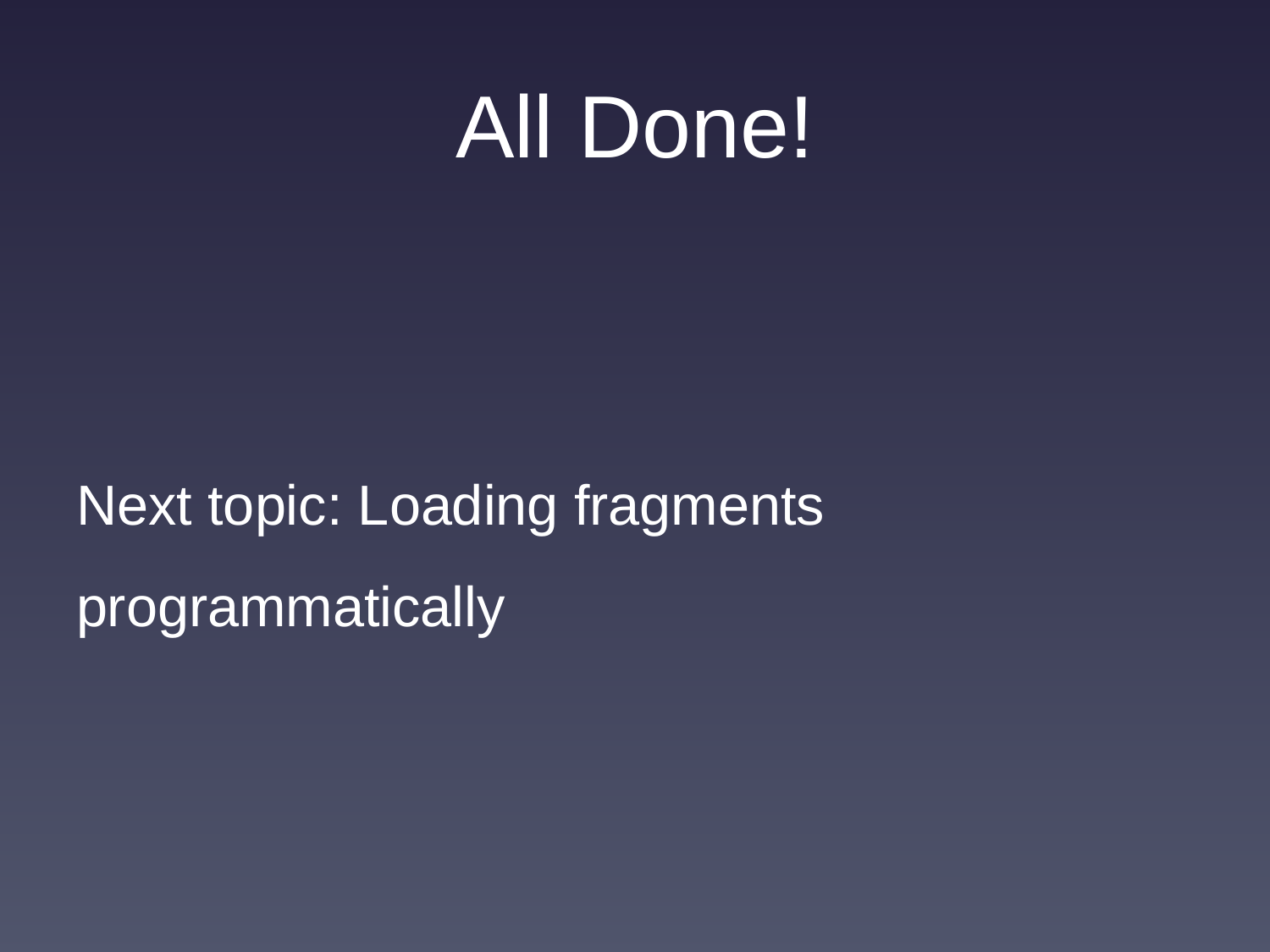

# All Done!
Next topic: Loading fragments programmatically